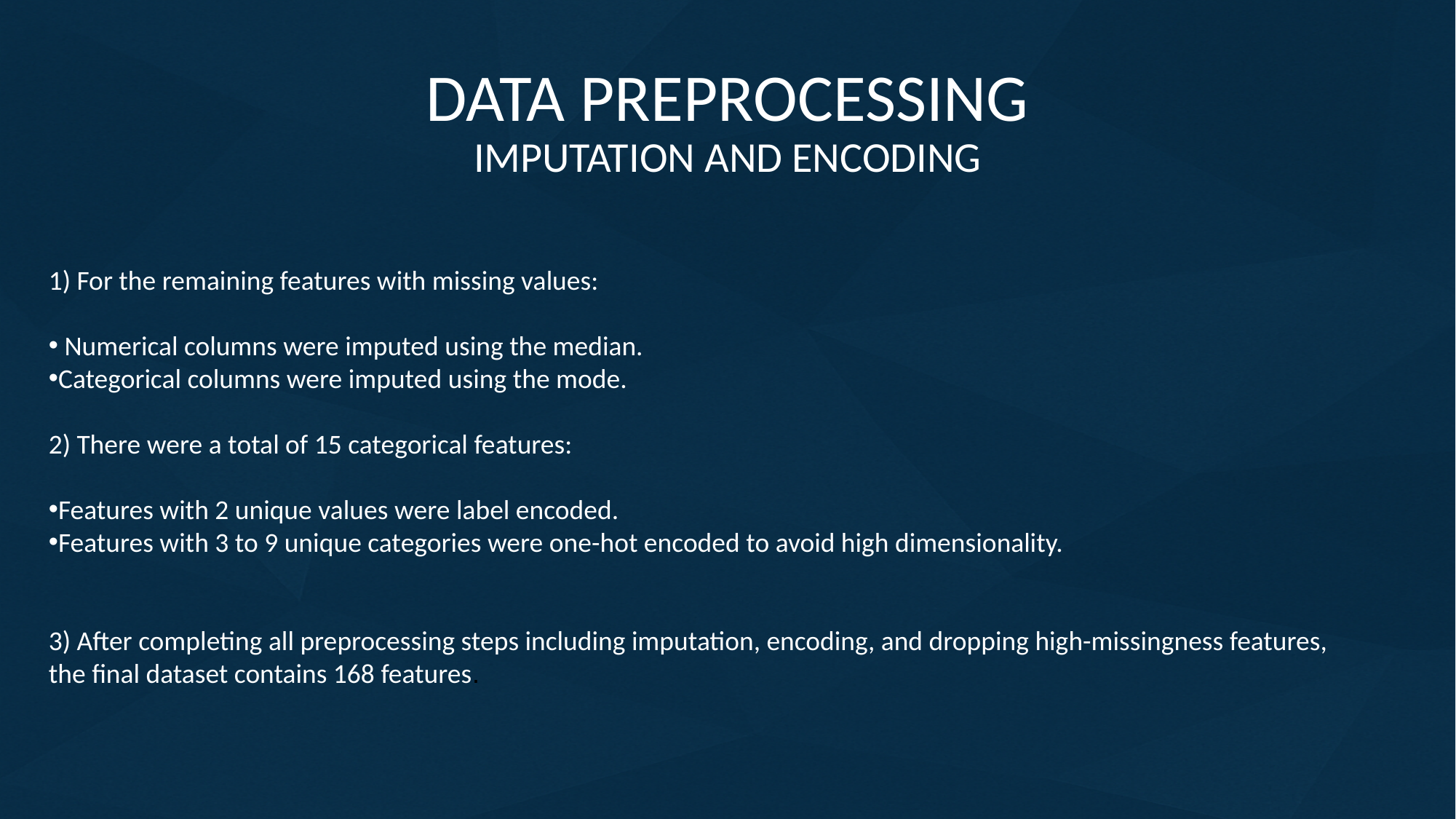

# DATA PREPROCESSING IMPUTATION AND ENCODING
1) For the remaining features with missing values:

 Numerical columns were imputed using the median.
Categorical columns were imputed using the mode.

2) There were a total of 15 categorical features:

Features with 2 unique values were label encoded.
Features with 3 to 9 unique categories were one-hot encoded to avoid high dimensionality.

3) After completing all preprocessing steps including imputation, encoding, and dropping high-missingness features, the final dataset contains 168 features.